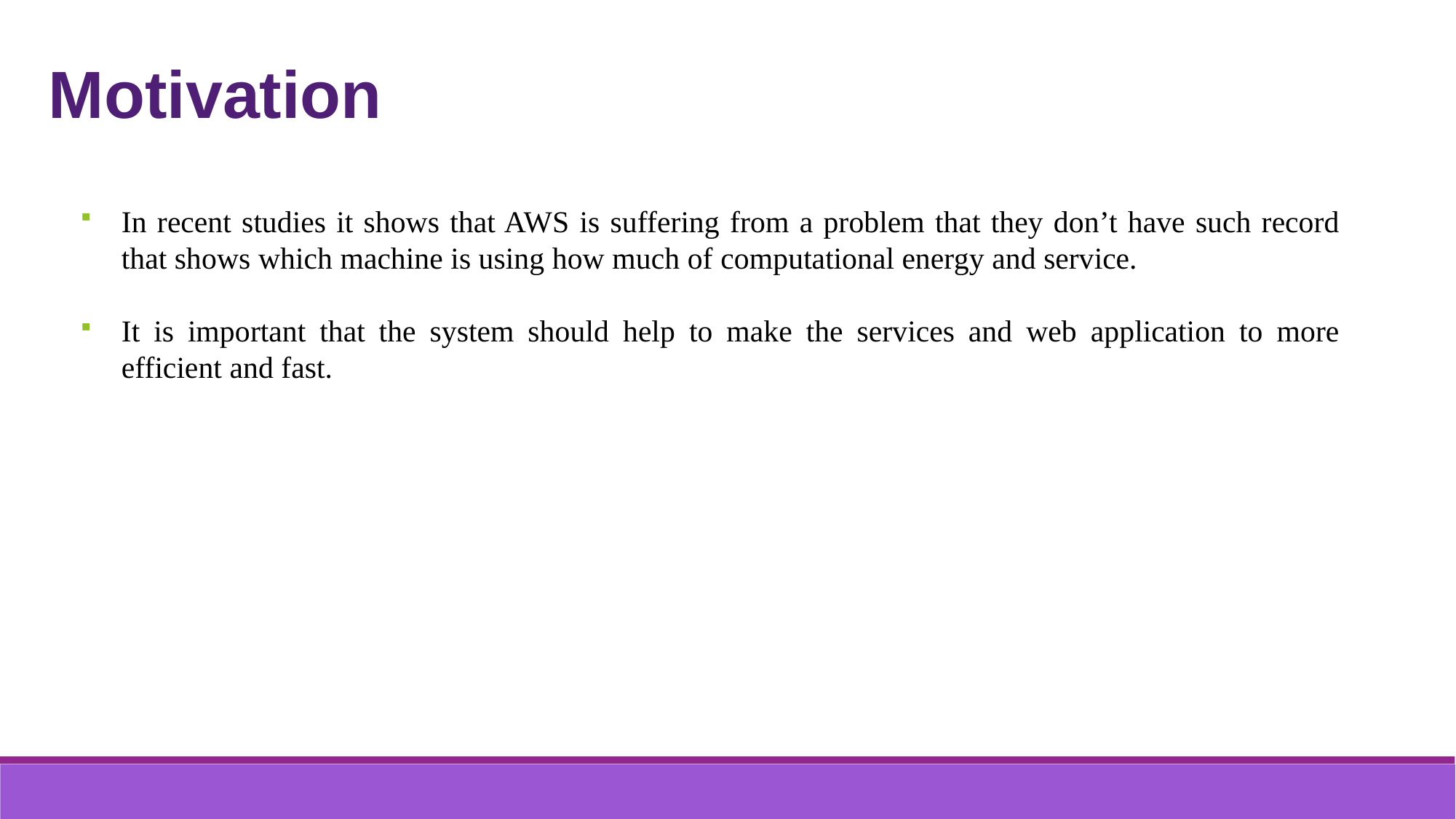

Motivation

In recent studies it shows that AWS is suffering from a problem that they don’t have such record that shows which machine is using how much of computational energy and service.

It is important that the system should help to make the services and web application to more efficient and fast.